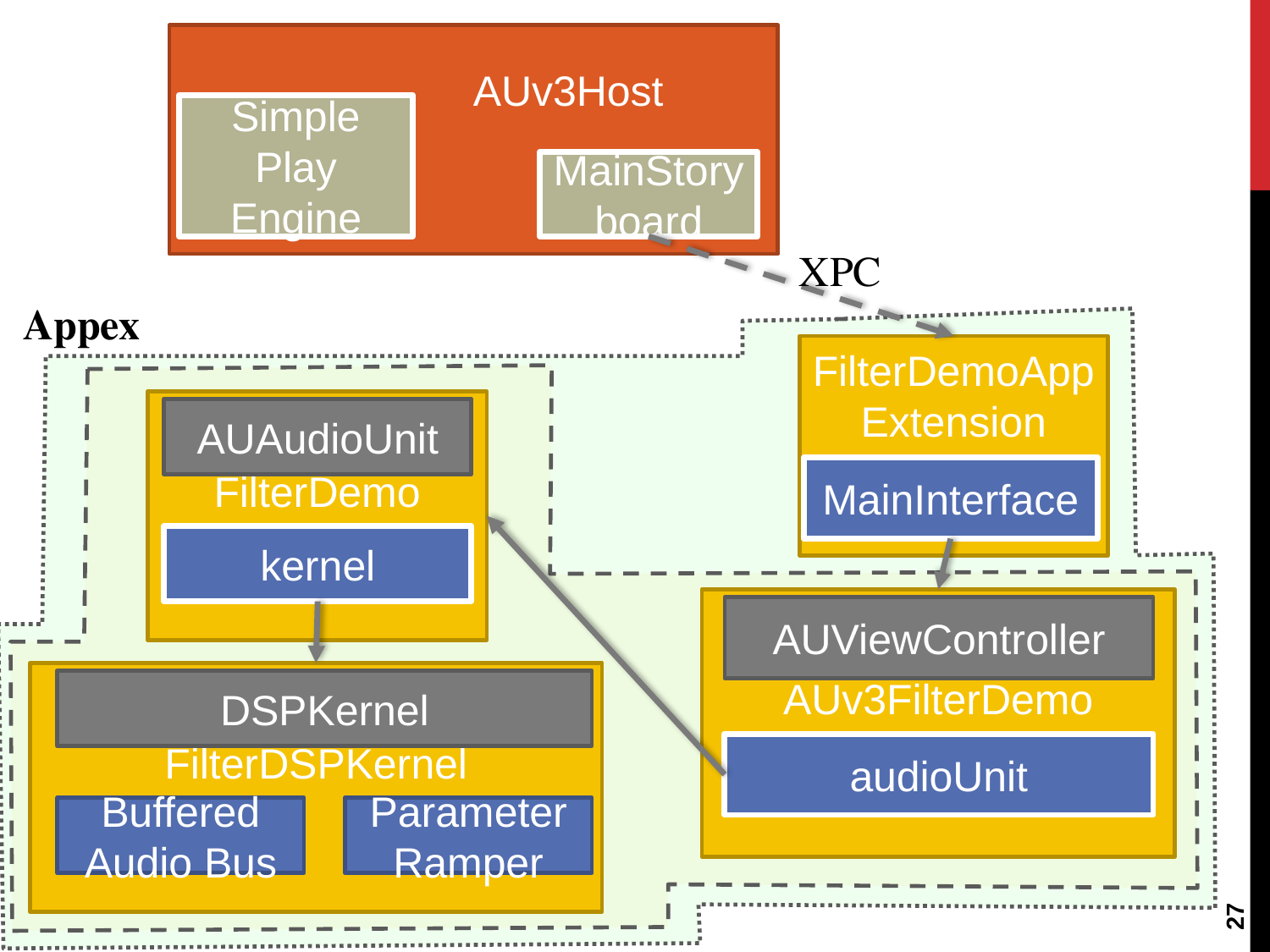

AUv3Host

MainStoryboard
Simple Play Engine
XPC
Appex

FilterDemoAppExtension

MainInterface

FilterDemo

AUAudioUnit
kernel

AUv3FilterDemo

AUViewController
audioUnit

FilterDSPKernel

DSPKernel
Buffered Audio Bus
Parameter Ramper
27